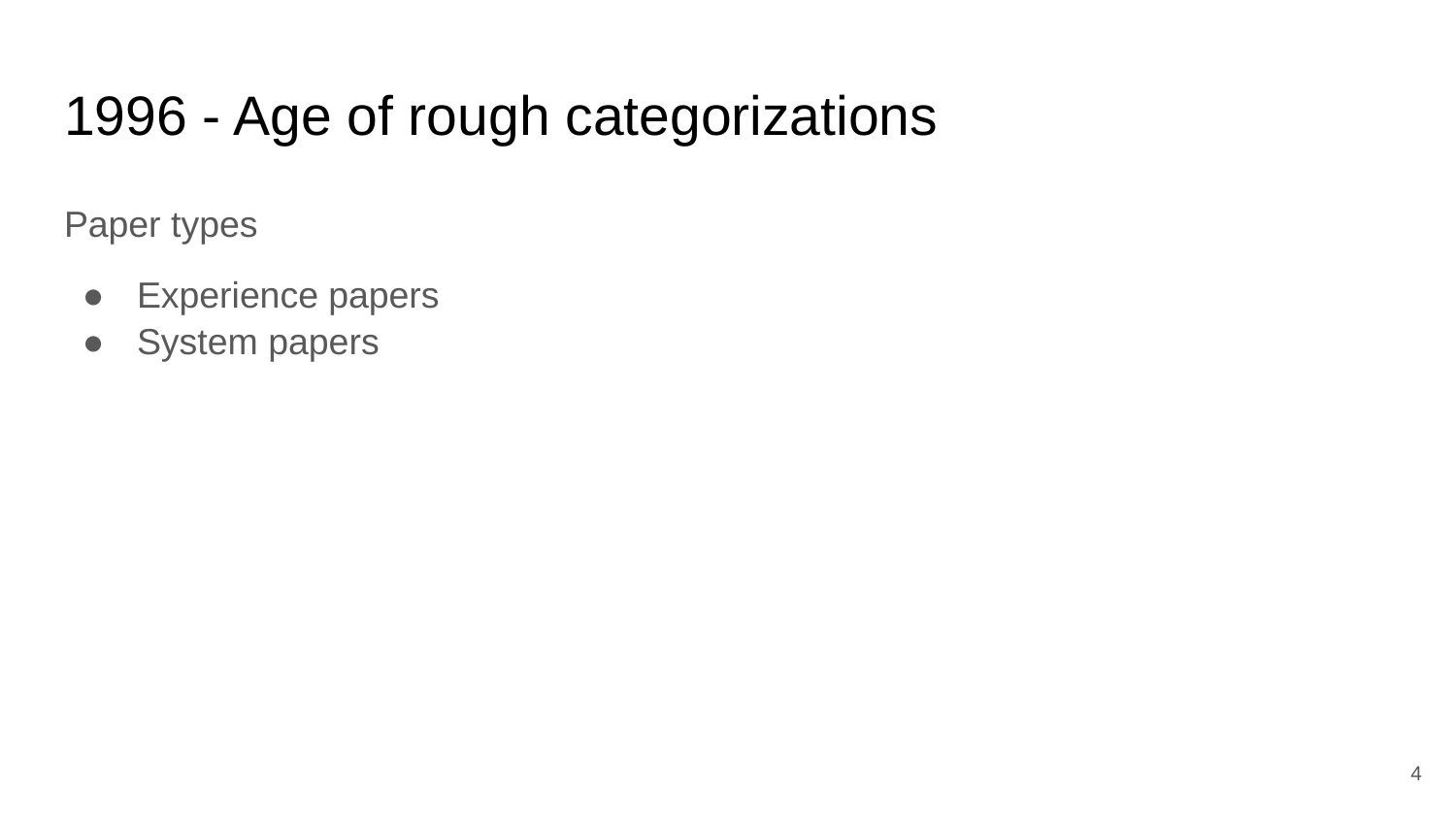

# 1996 - Age of rough categorizations
Paper types
Experience papers
System papers
4